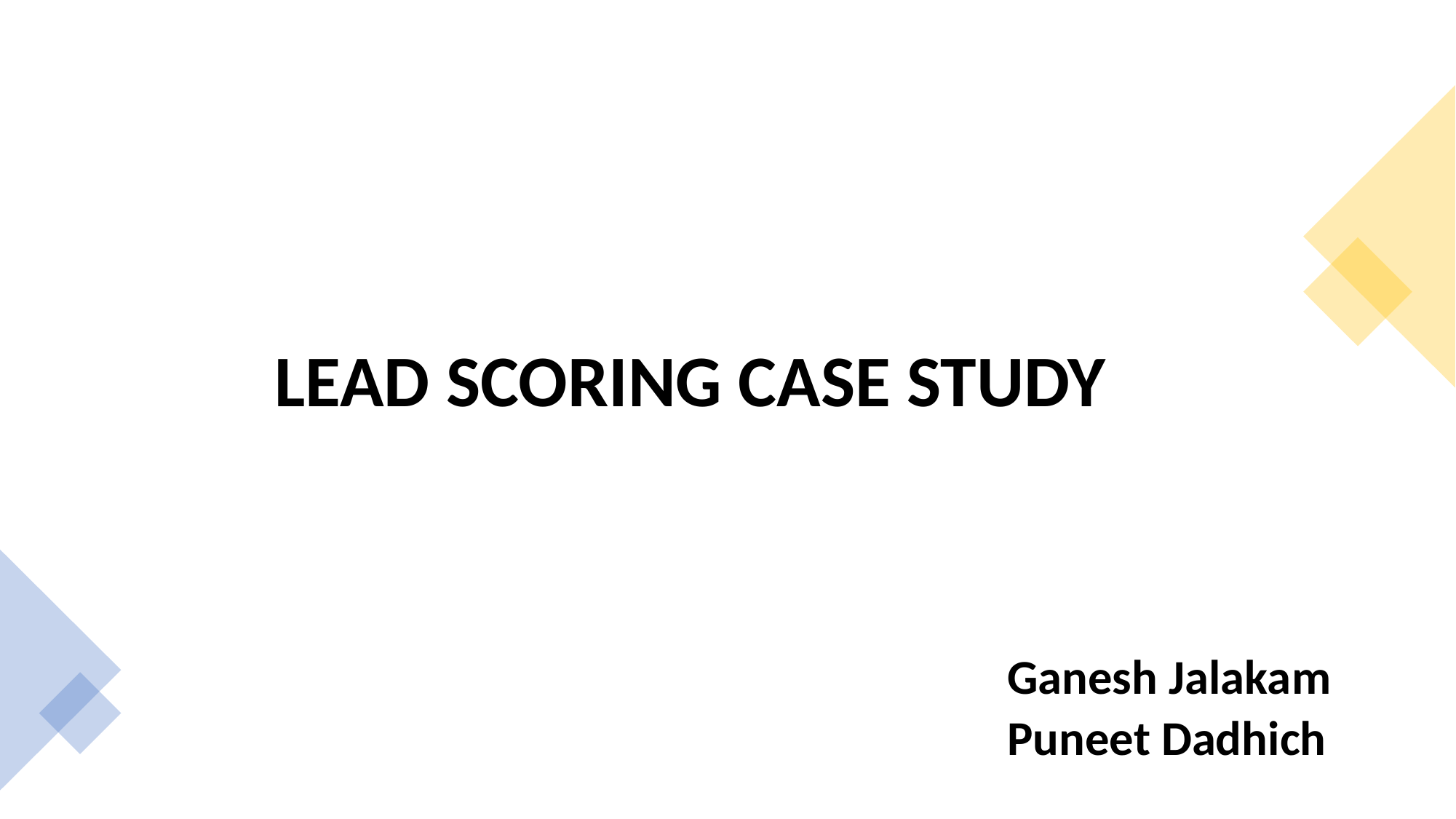

LEAD SCORING CASE STUDY

Ganesh Jalakam
Puneet Dadhich